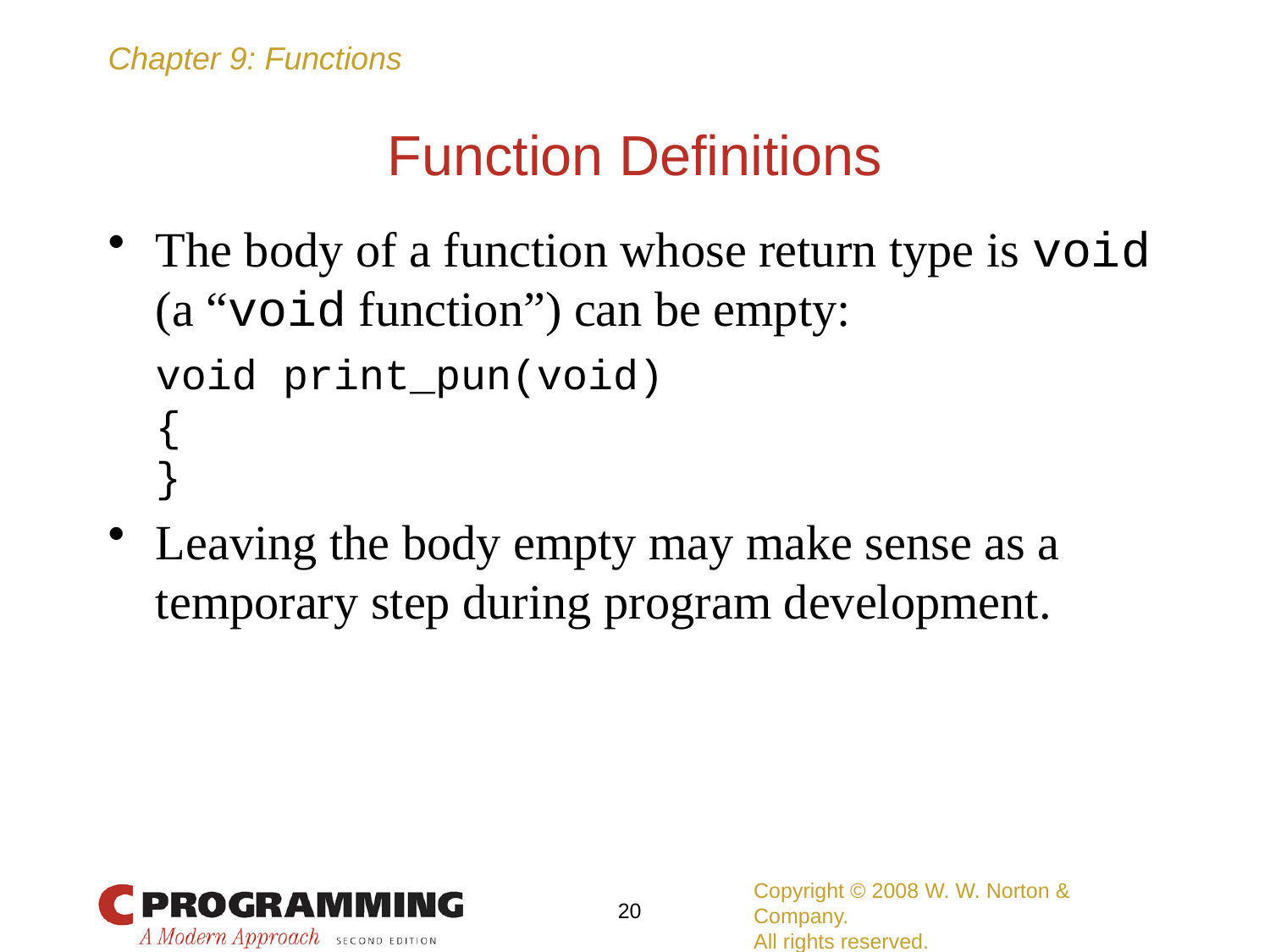

# Function Definitions
The body of a function whose return type is void (a “void function”) can be empty:
	void print_pun(void)
	{
	}
Leaving the body empty may make sense as a temporary step during program development.
Copyright © 2008 W. W. Norton & Company.
All rights reserved.
20